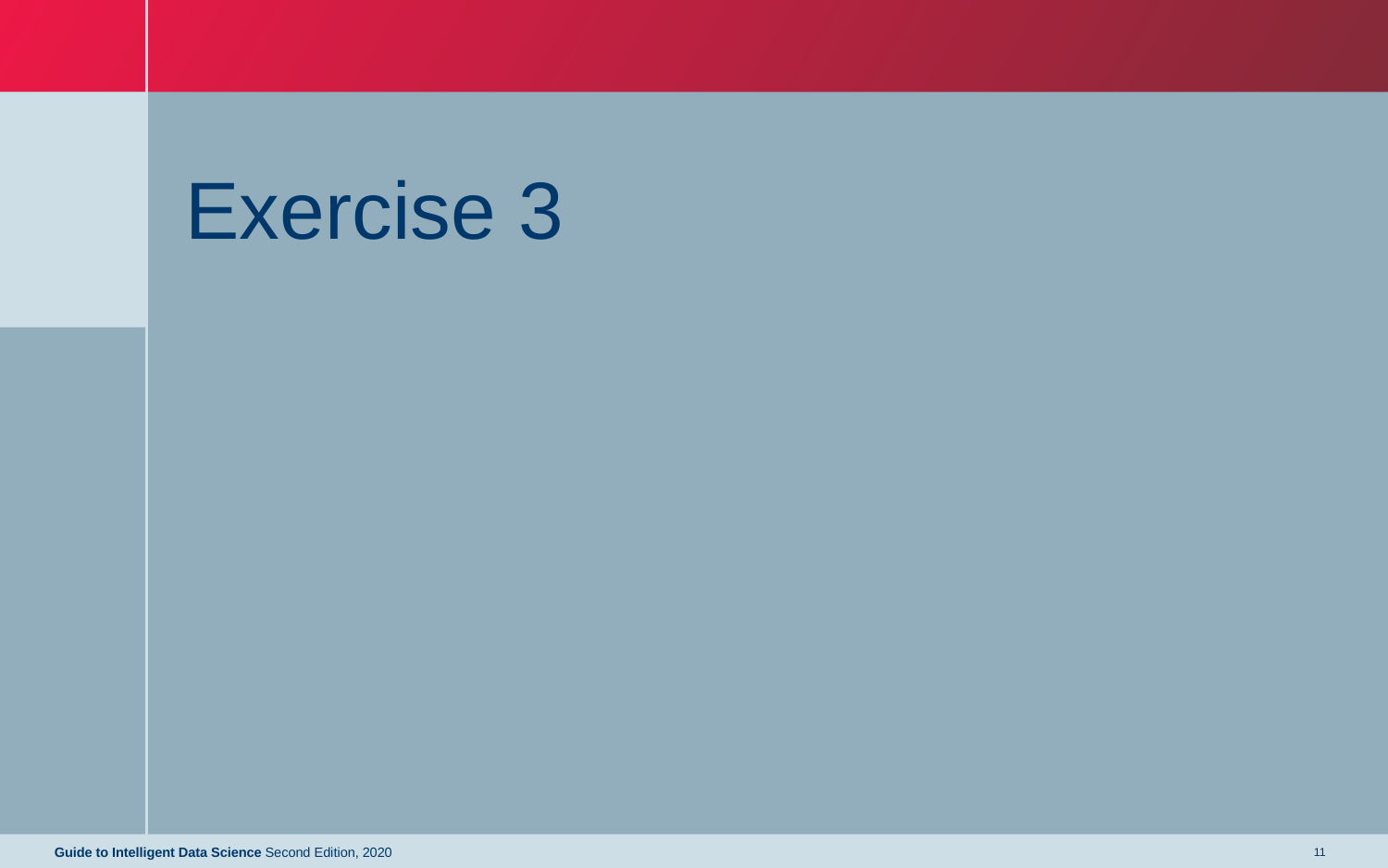

# Exercise 3
Guide to Intelligent Data Science Second Edition, 2020
11